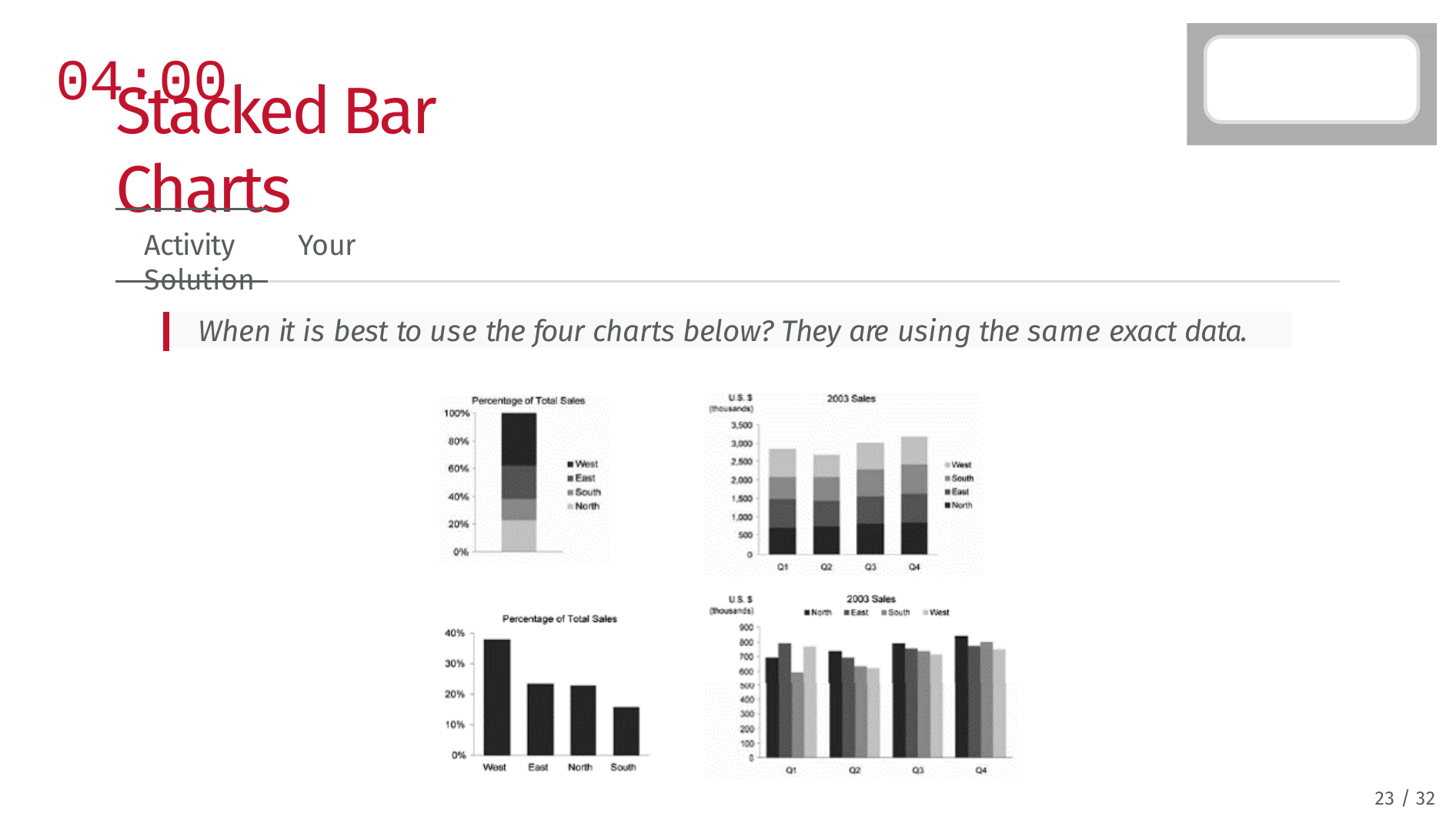

# 04:00
Stacked Bar Charts

Activity	Your Solution

When it is best to use the four charts below? They are using the same exact data.

23 / 32